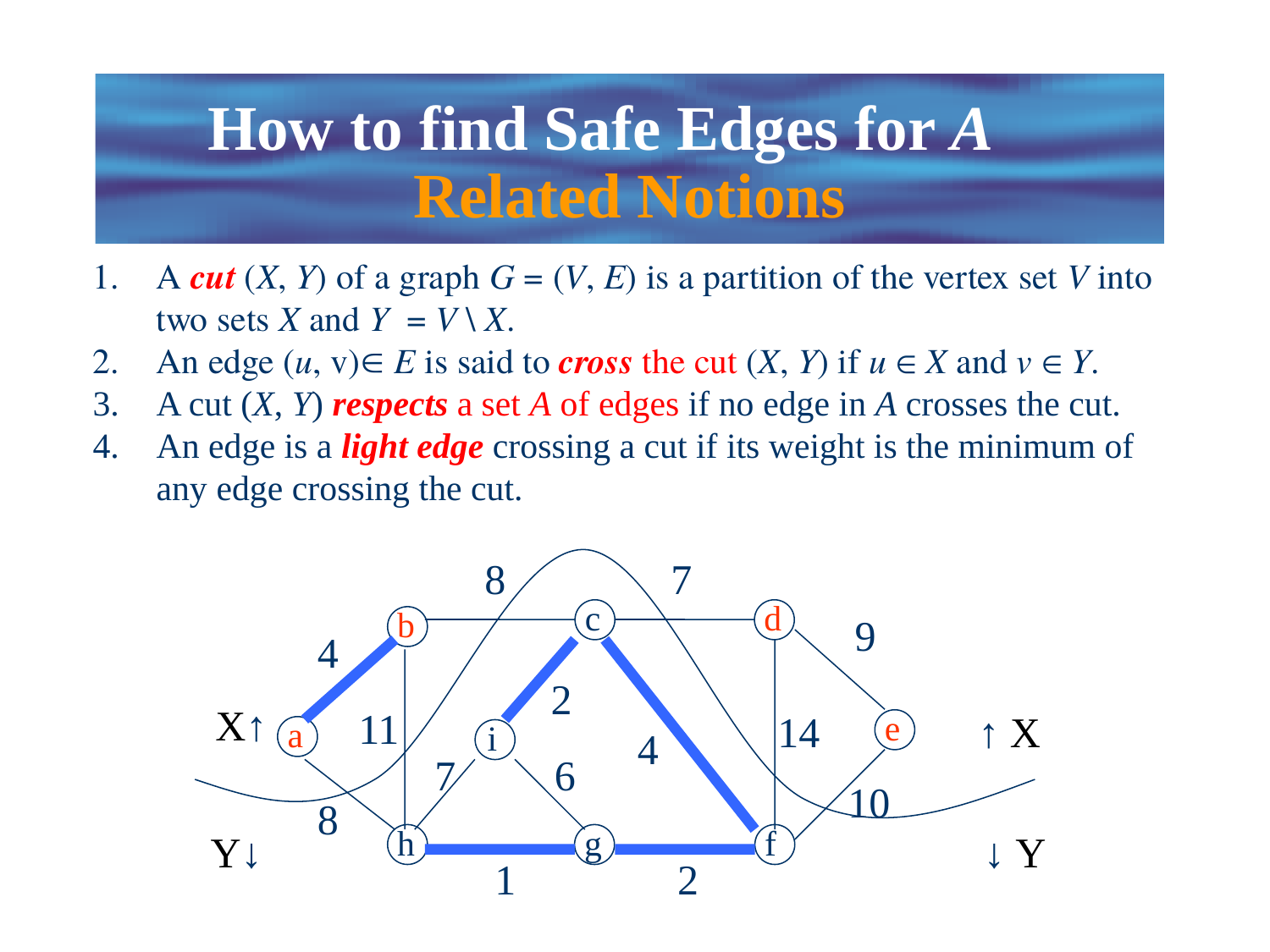

# How to find Safe Edges for A    Related Notions
A cut (X, Y) of a graph G = (V, E) is a partition of the vertex set V into two sets X and Y  = V \ X.
An edge (u, v)∈ E is said to cross the cut (X, Y) if u ∈ X and v ∈ Y.
A cut (X, Y) respects a set A of edges if no edge in A crosses the cut.
An edge is a light edge crossing a cut if its weight is the minimum of any edge crossing the cut.
8
7
c

d

b

9
4

2
11
14
e

a

i

4
7
6

10
8
h

g

f

1
2

X↑
↑ X
    Y↓
 ↓ Y